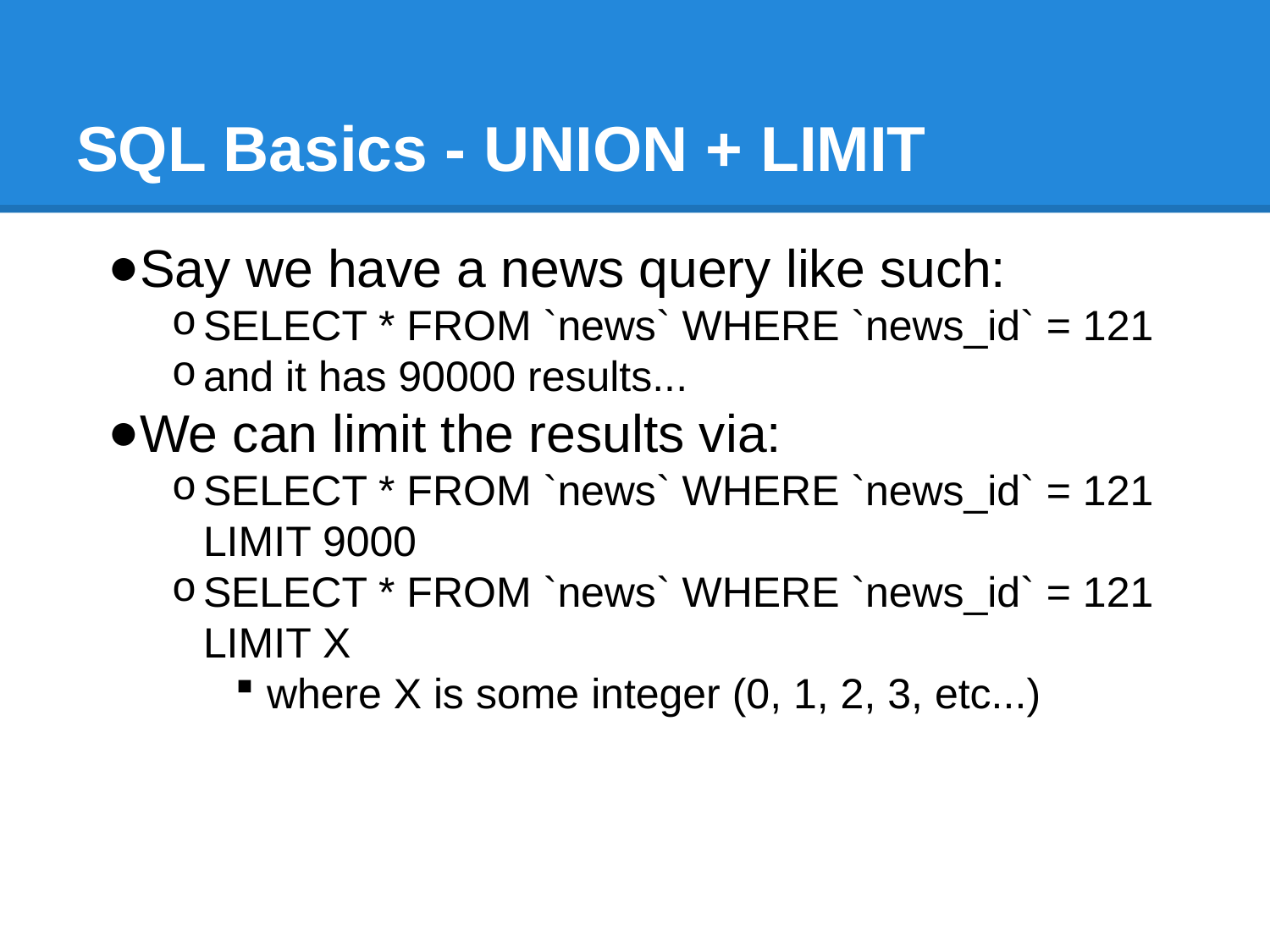

# SQL Basics - UNION + LIMIT
Say we have a news query like such:
SELECT * FROM `news` WHERE `news_id` = 121
and it has 90000 results...
We can limit the results via:
SELECT * FROM `news` WHERE `news_id` = 121 LIMIT 9000
SELECT * FROM `news` WHERE `news_id` = 121 LIMIT X
where X is some integer (0, 1, 2, 3, etc...)